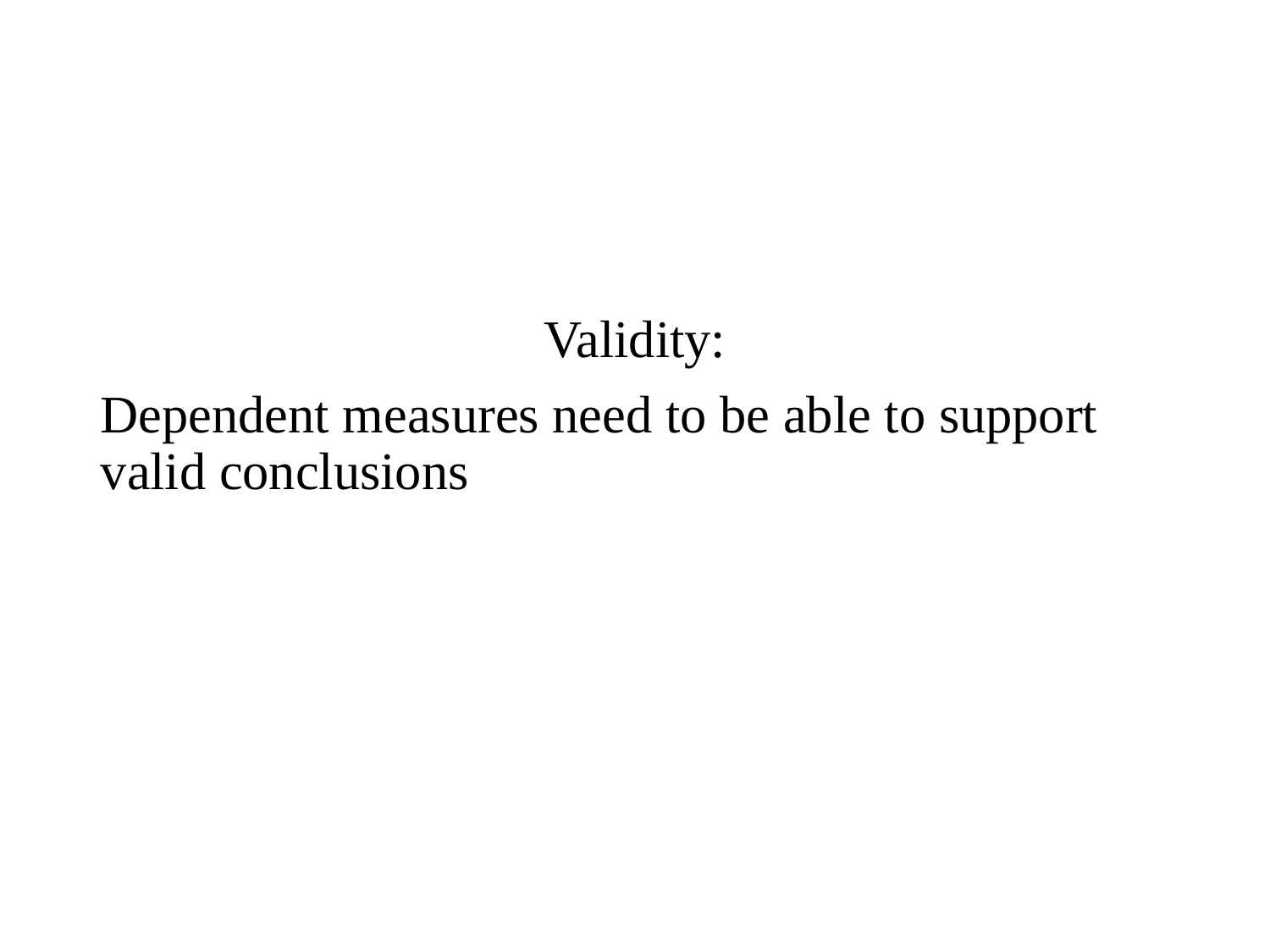

Validity:
Dependent measures need to be able to support valid conclusions